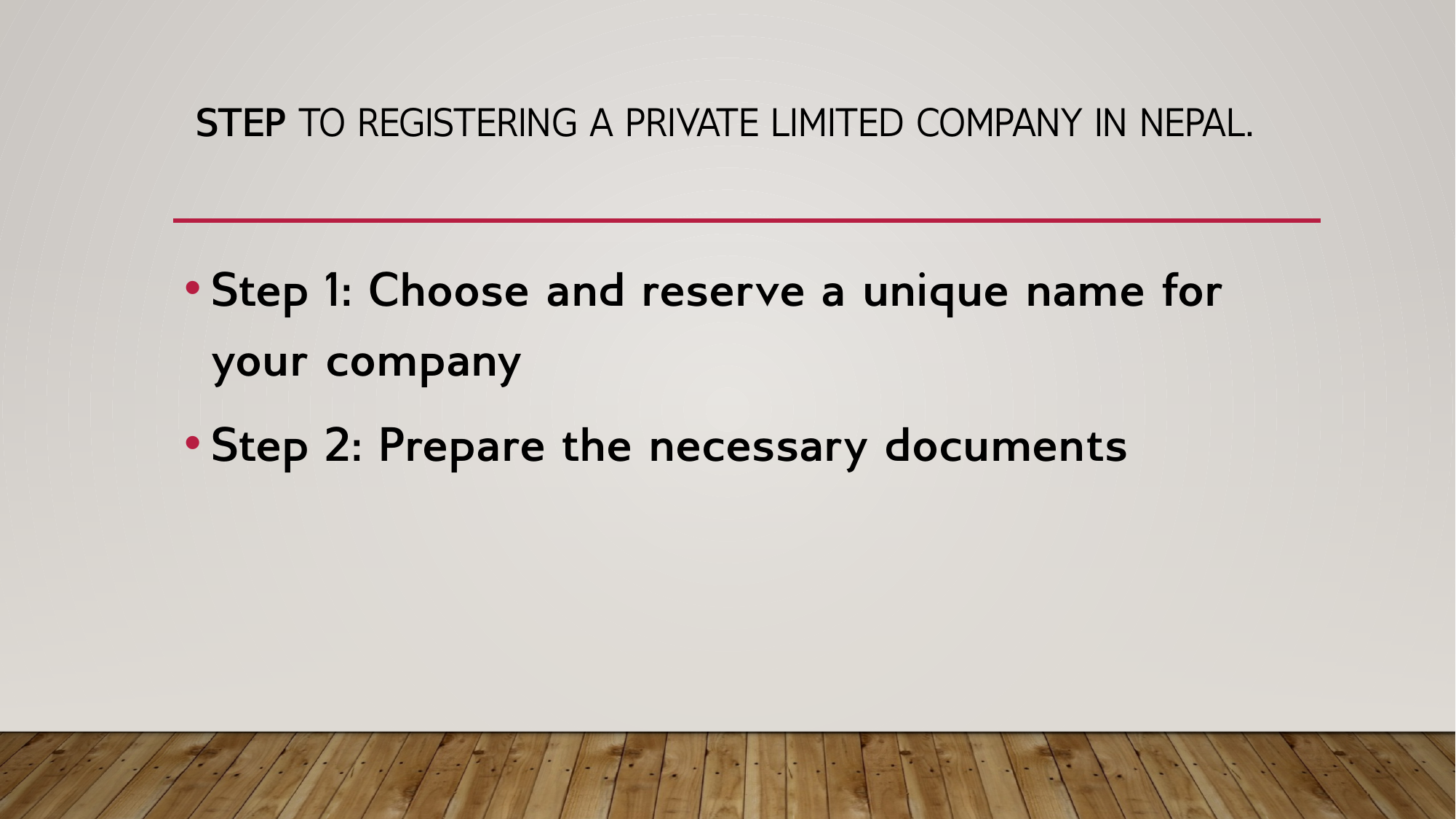

# step to registering a private limited company in Nepal.
Step 1: Choose and reserve a unique name for your company
Step 2: Prepare the necessary documents